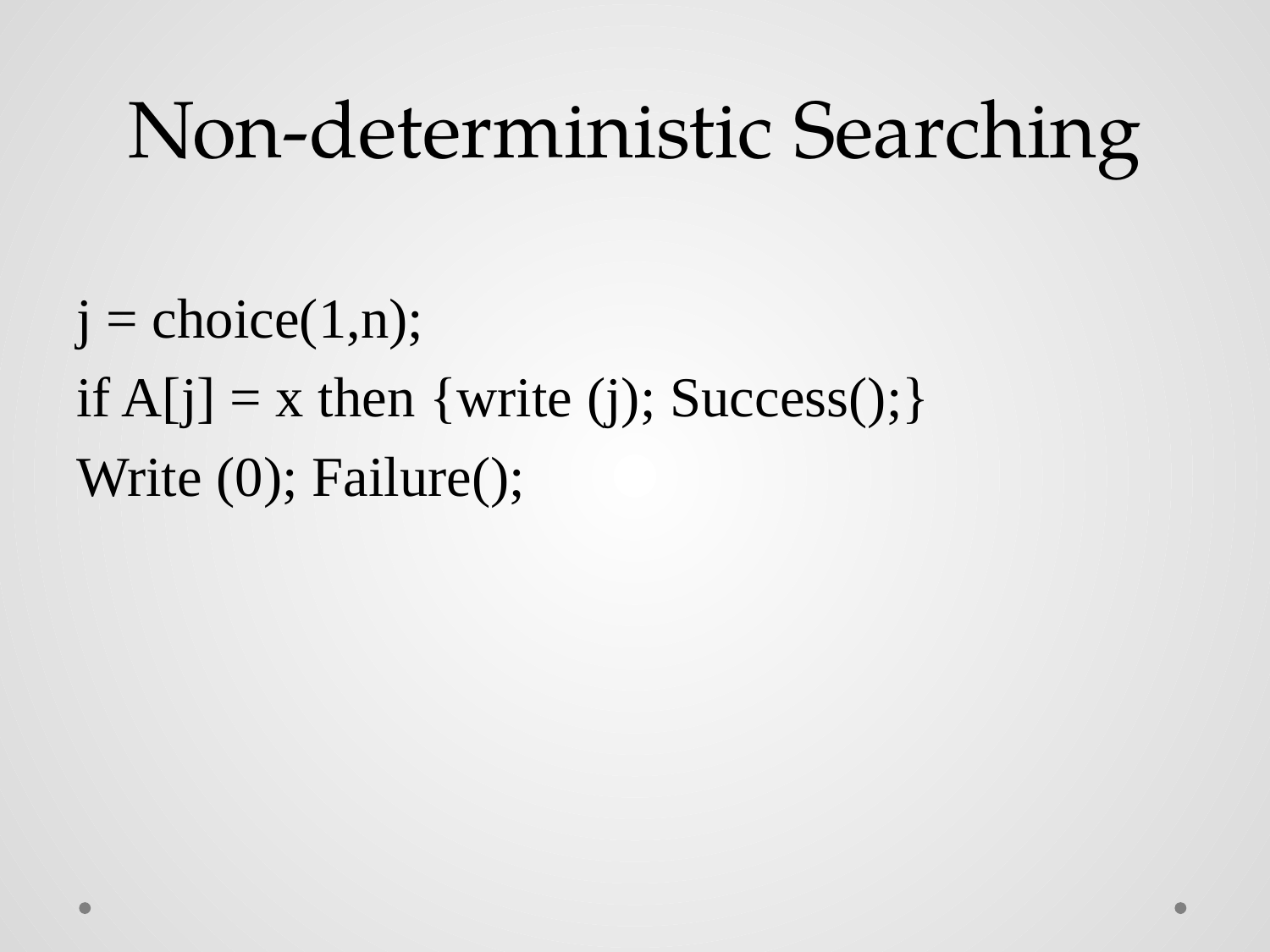

# Non-deterministic Searching
j = choice(1,n);
if A[j] = x then {write (j); Success();}
Write (0); Failure();